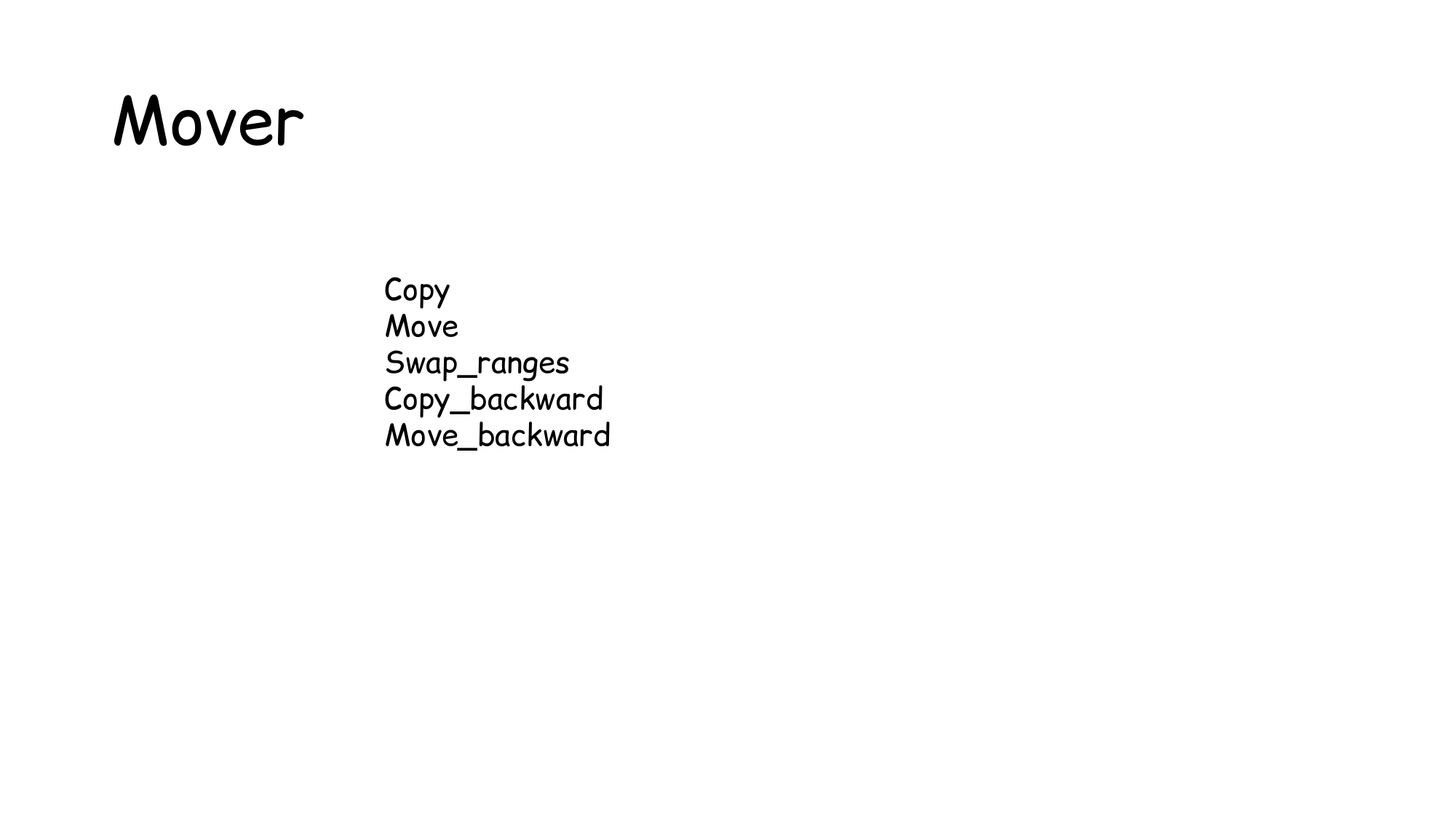

# Mover
Copy
Move
Swap_ranges
Copy_backward
Move_backward